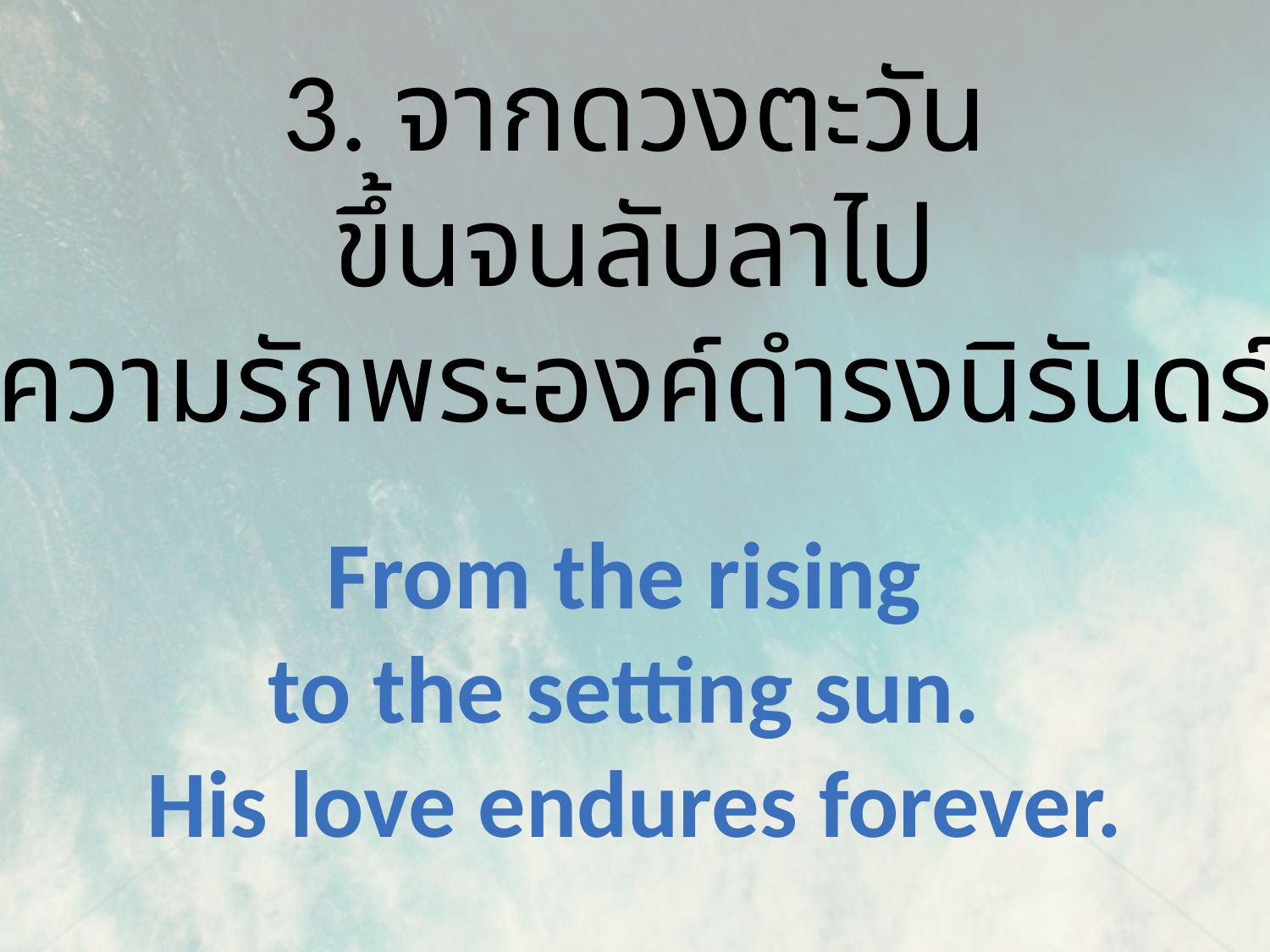

3. จากดวงตะวัน
ขึ้นจนลับลาไป
ความรักพระองค์ดำรงนิรันดร์
From the rising
to the setting sun.
His love endures forever.